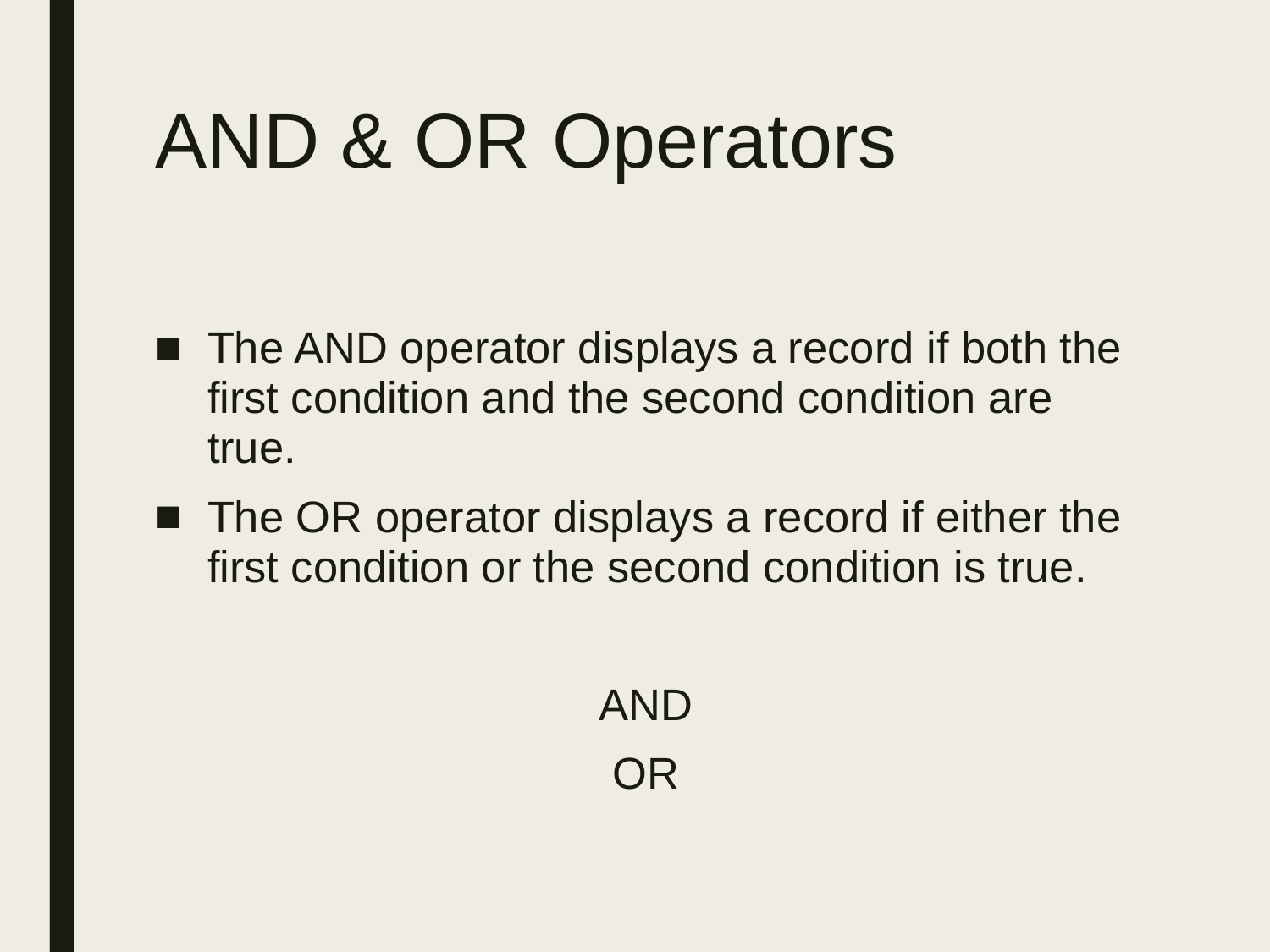

# AND & OR Operators
The AND operator displays a record if both the first condition and the second condition are true.
The OR operator displays a record if either the first condition or the second condition is true.

AND
OR